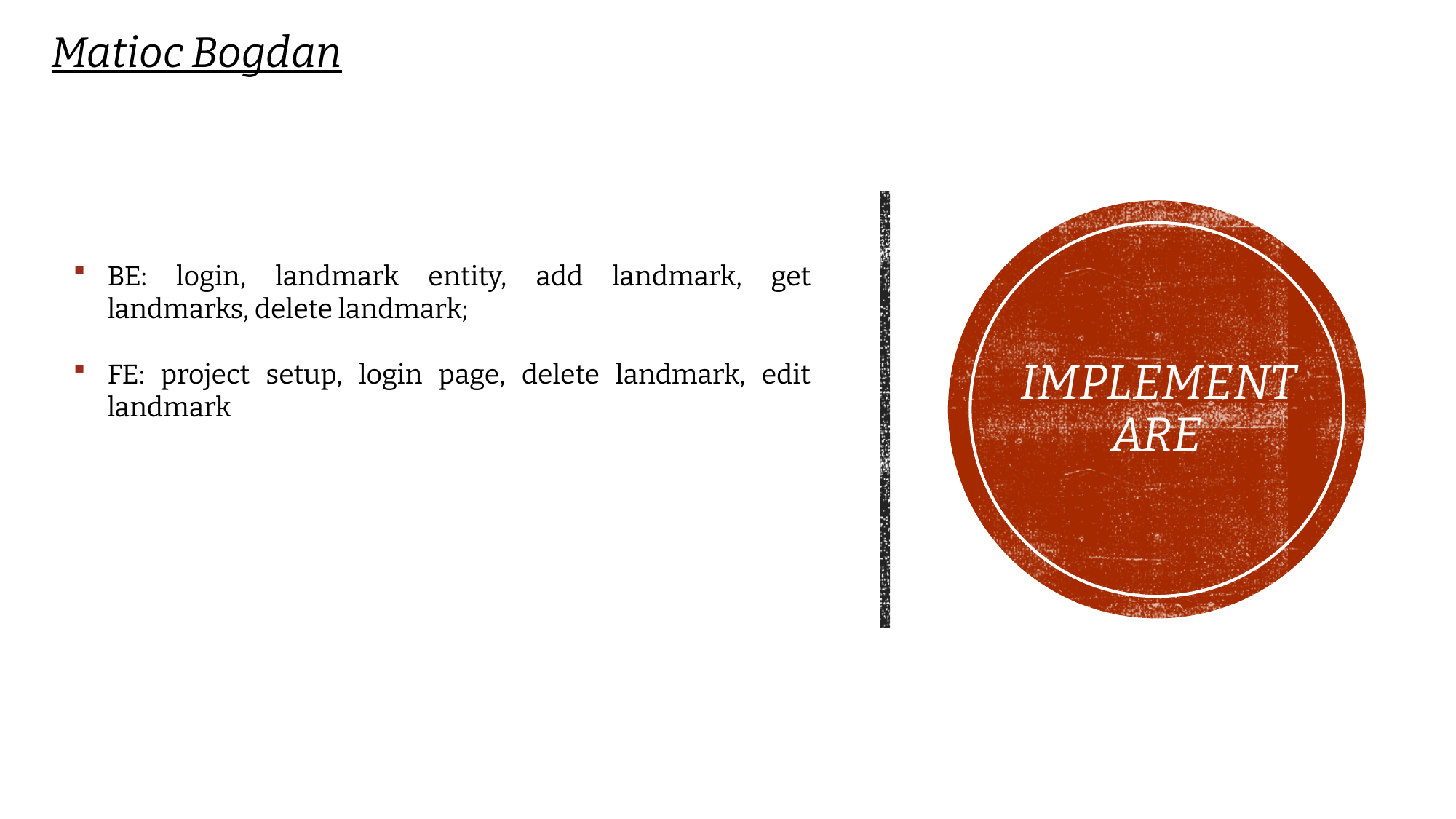

Matioc Bogdan

BE: login, landmark entity, add landmark, get landmarks, delete landmark;

FE: project setup, login page, delete landmark, edit landmark
# IMPLEMENTARE